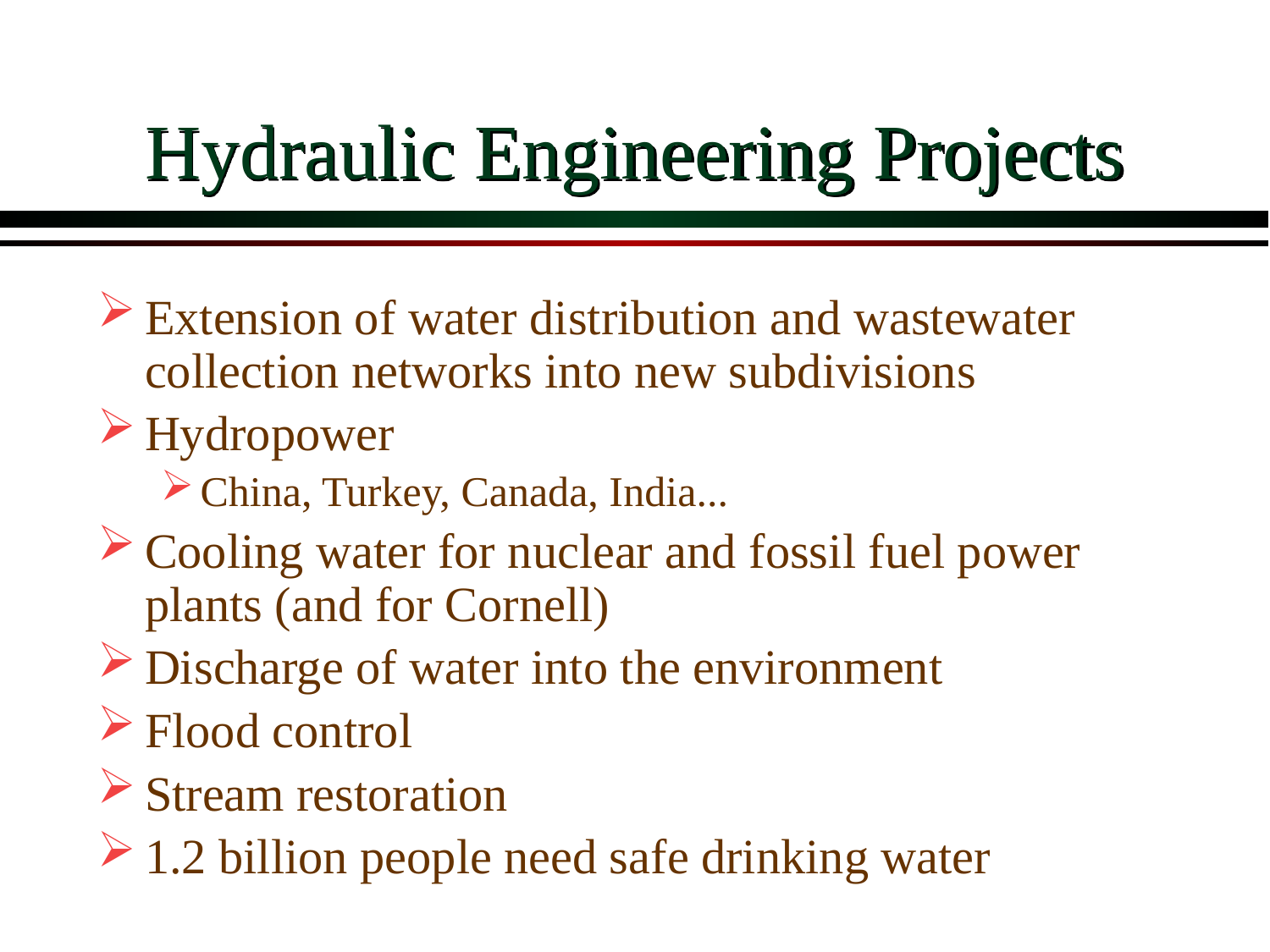

# Hydraulic Engineering Projects
Extension of water distribution and wastewater collection networks into new subdivisions
Hydropower
China, Turkey, Canada, India...
Cooling water for nuclear and fossil fuel power plants (and for Cornell)
Discharge of water into the environment
Flood control
Stream restoration
1.2 billion people need safe drinking water